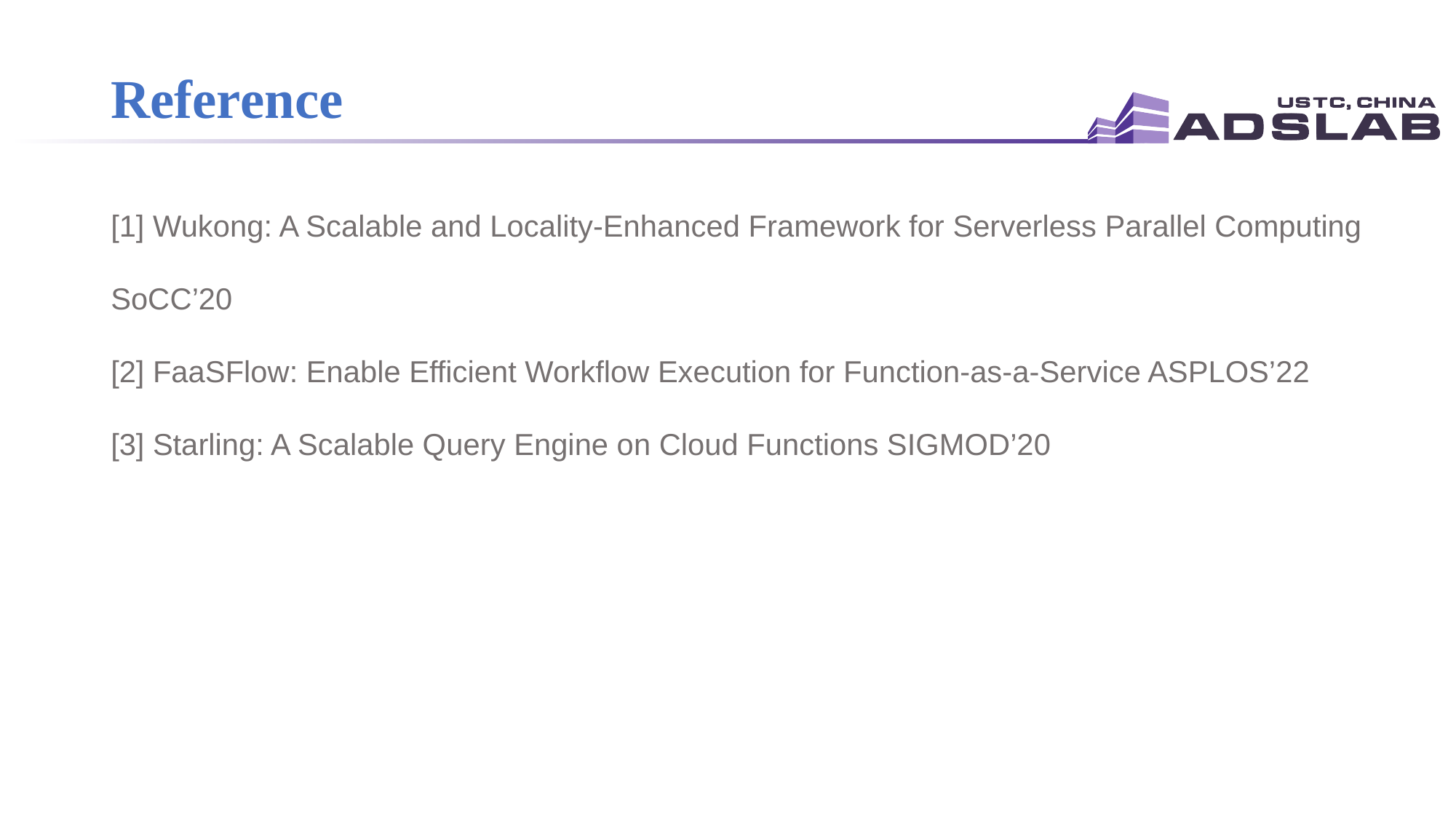

# Reference
[1] Wukong: A Scalable and Locality-Enhanced Framework for Serverless Parallel Computing SoCC’20
[2] FaaSFlow: Enable Efficient Workflow Execution for Function-as-a-Service ASPLOS’22
[3] Starling: A Scalable Query Engine on Cloud Functions SIGMOD’20